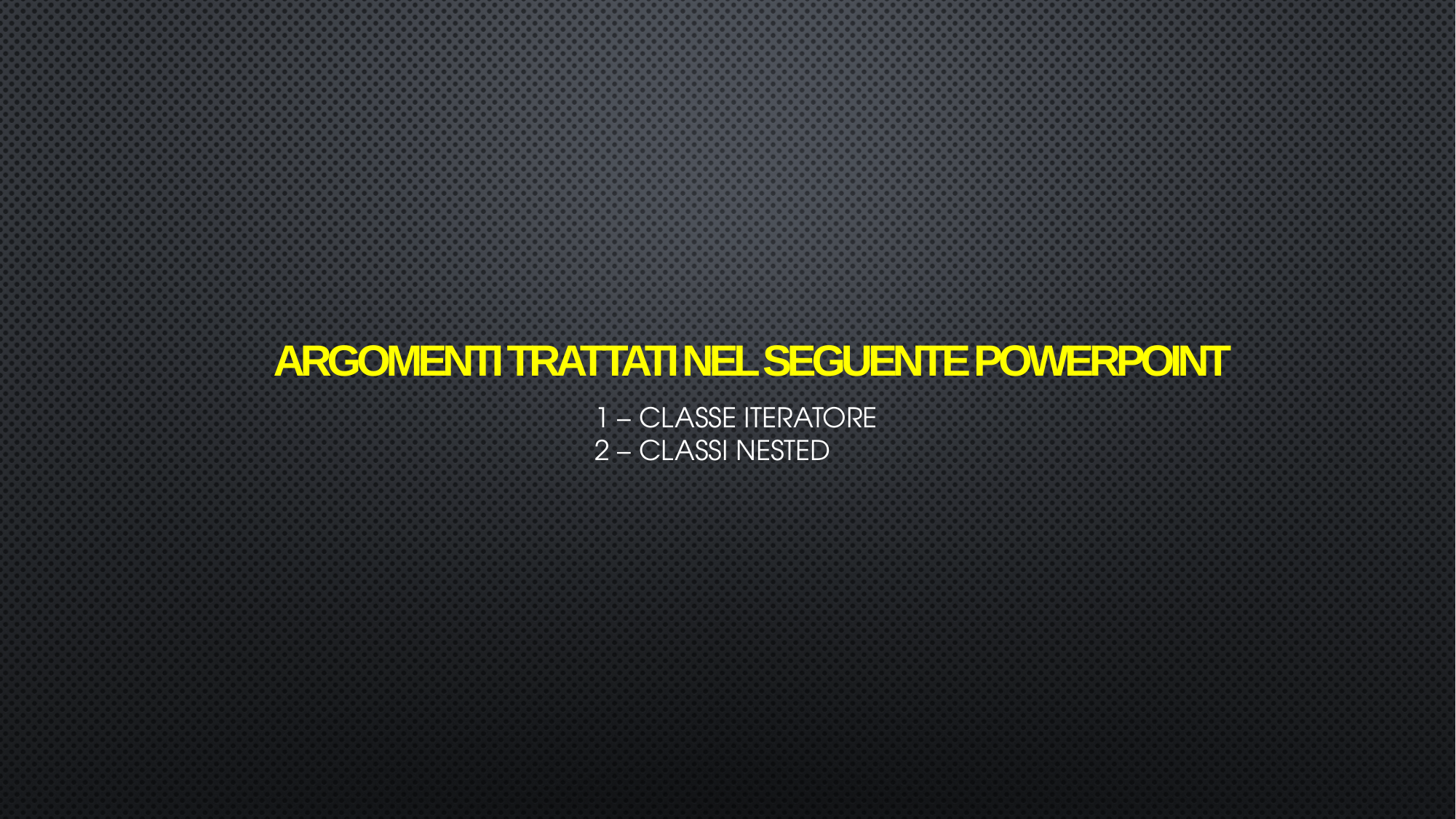

ARGOMENTI TRATTATI NEL SEGUENTE POWERPOINT
1 – CLASSE ITERATORE
2 – CLASSI NESTED